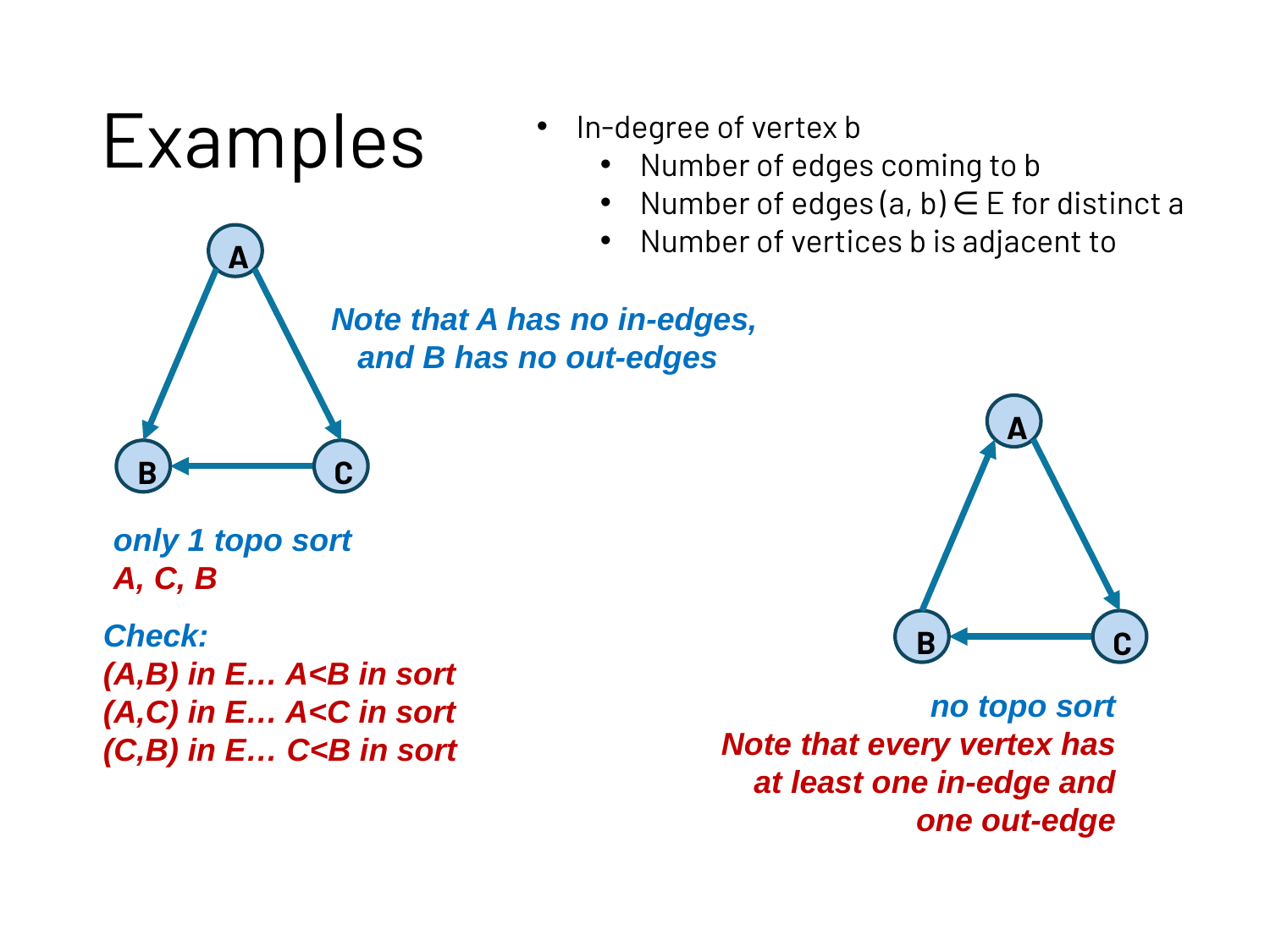

# Examples
In-degree of vertex b
Number of edges coming to b
Number of edges (a, b) ∈ E for distinct a
Number of vertices b is adjacent to

A

B
C
Note that A has no in-edges,
   and B has no out-edges

A

B
C
only 1 topo sort
A, C, B
Check:
(A,B) in E… A<B in sort
(A,C) in E… A<C in sort
(C,B) in E… C<B in sort
no topo sort
Note that every vertex has at least one in-edge and one out-edge